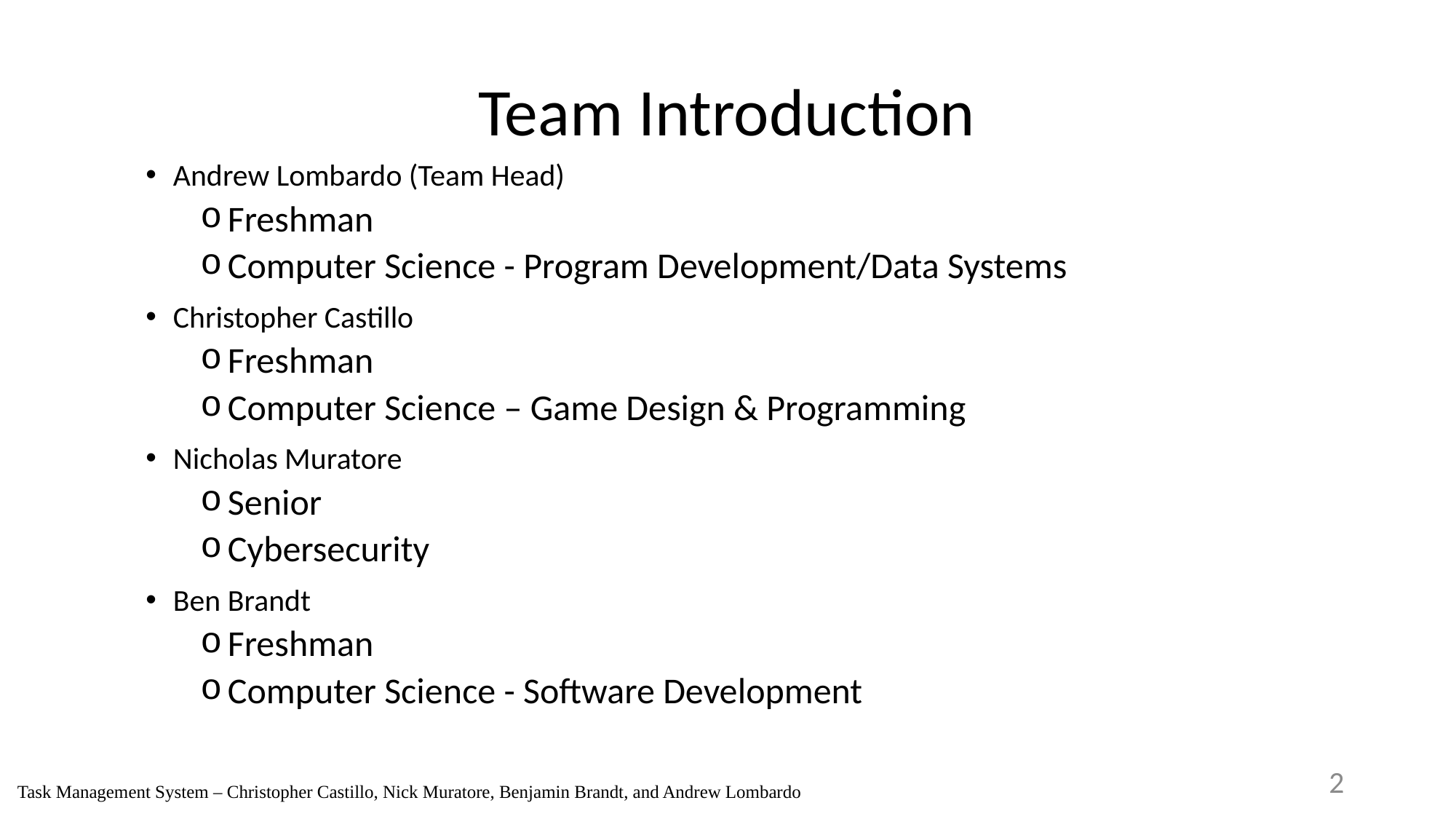

# Team Introduction
Andrew Lombardo (Team Head)
Freshman
Computer Science - Program Development/Data Systems
Christopher Castillo
Freshman
Computer Science – Game Design & Programming
Nicholas Muratore
Senior
Cybersecurity
Ben Brandt
Freshman
Computer Science - Software Development

2
Task Management System – Christopher Castillo, Nick Muratore, Benjamin Brandt, and Andrew Lombardo